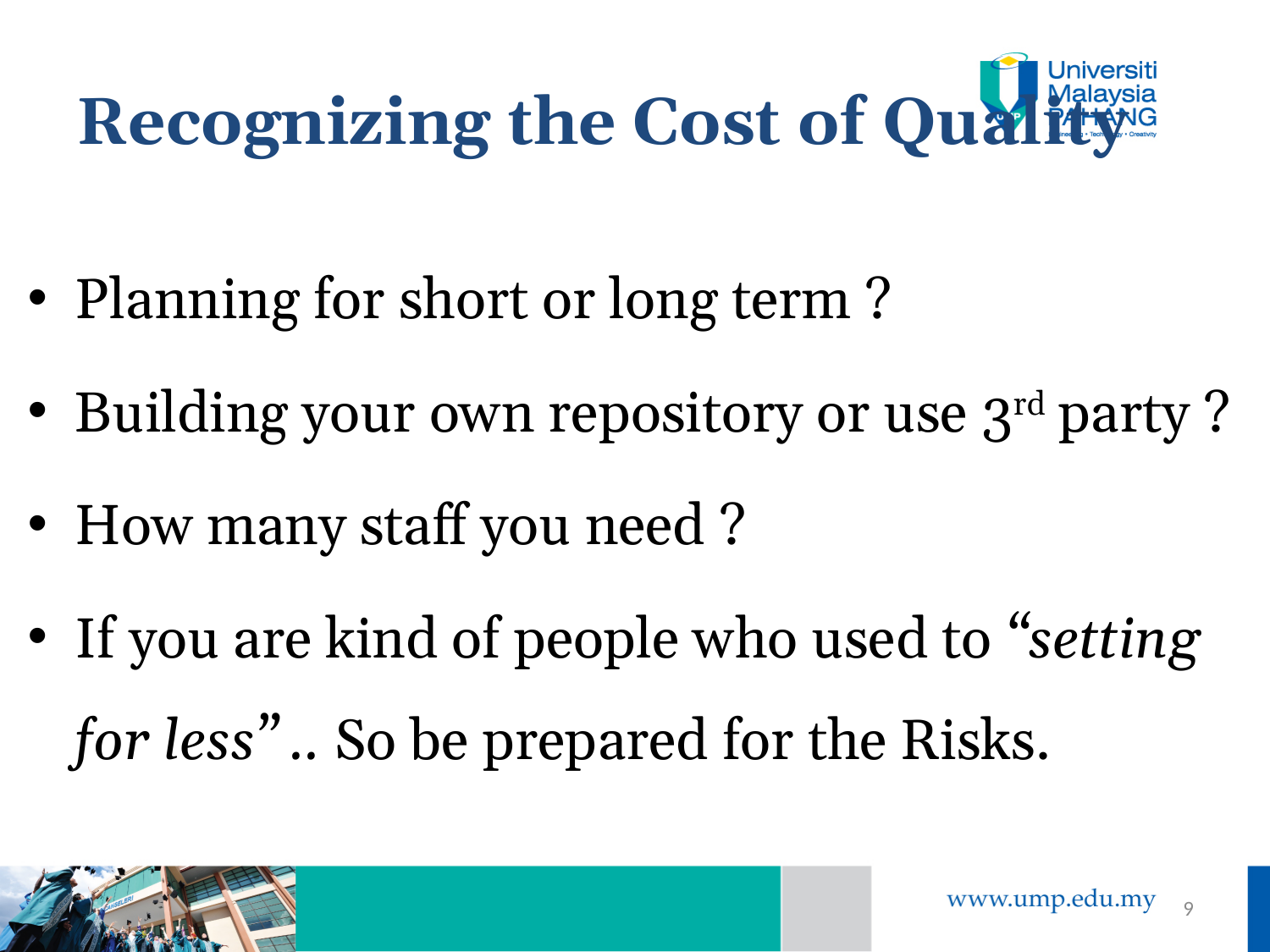

# Recognizing the Cost of Quality
Planning for short or long term ?
Building your own repository or use 3rd party ?
How many staff you need ?
If you are kind of people who used to “setting for less” .. So be prepared for the Risks.
9